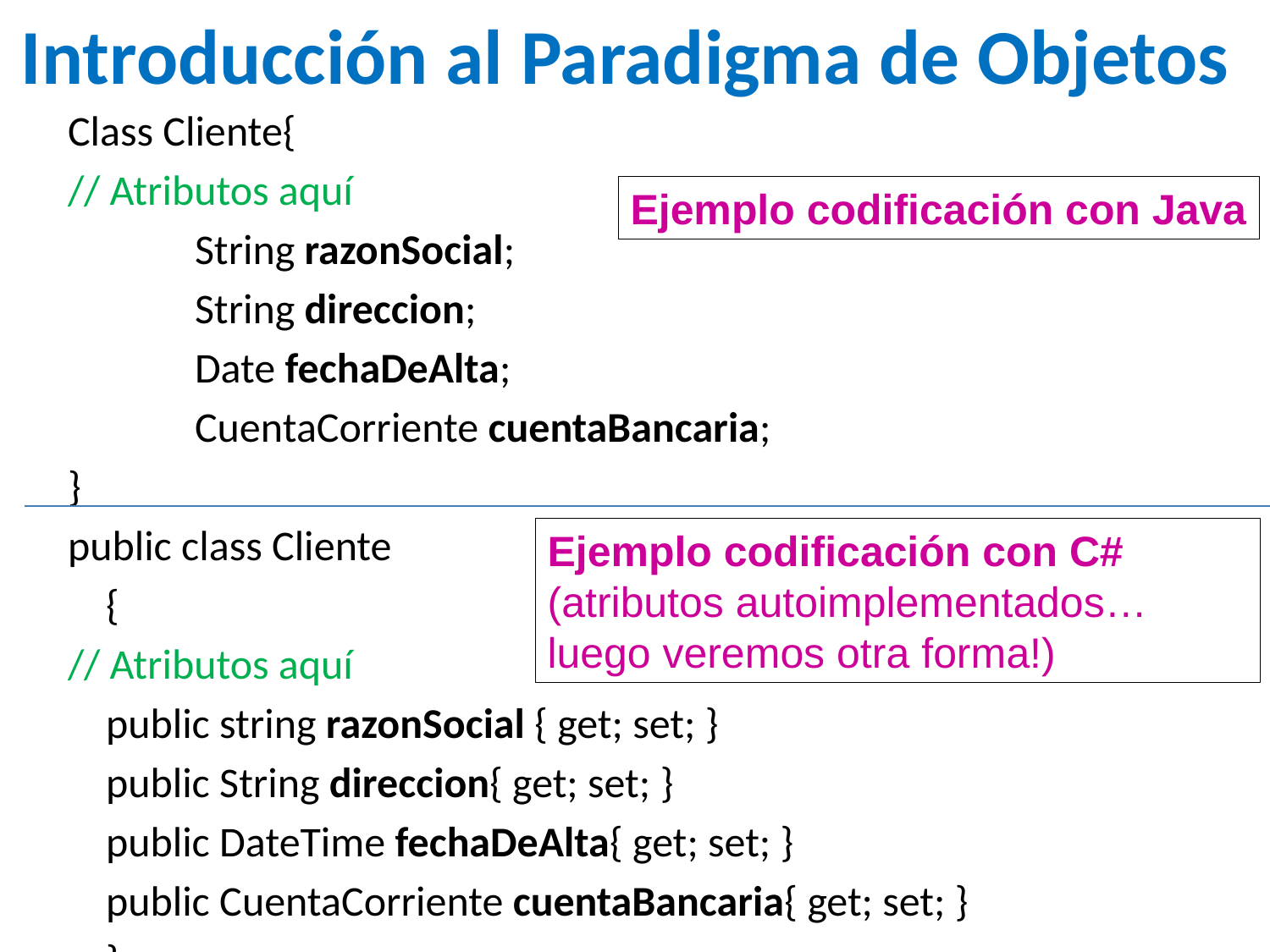

Introducción al Paradigma de Objetos

Class Cliente{
// Atributos aquí
	String razonSocial;
	String direccion;
	Date fechaDeAlta;
	CuentaCorriente cuentaBancaria;
}
public class Cliente
    {
// Atributos aquí
    public string razonSocial { get; set; }
    public String direccion{ get; set; }
    public DateTime fechaDeAlta{ get; set; }
    public CuentaCorriente cuentaBancaria{ get; set; }
    }
Ejemplo codificación con Java
Ejemplo codificación con C# (atributos autoimplementados… luego veremos otra forma!)